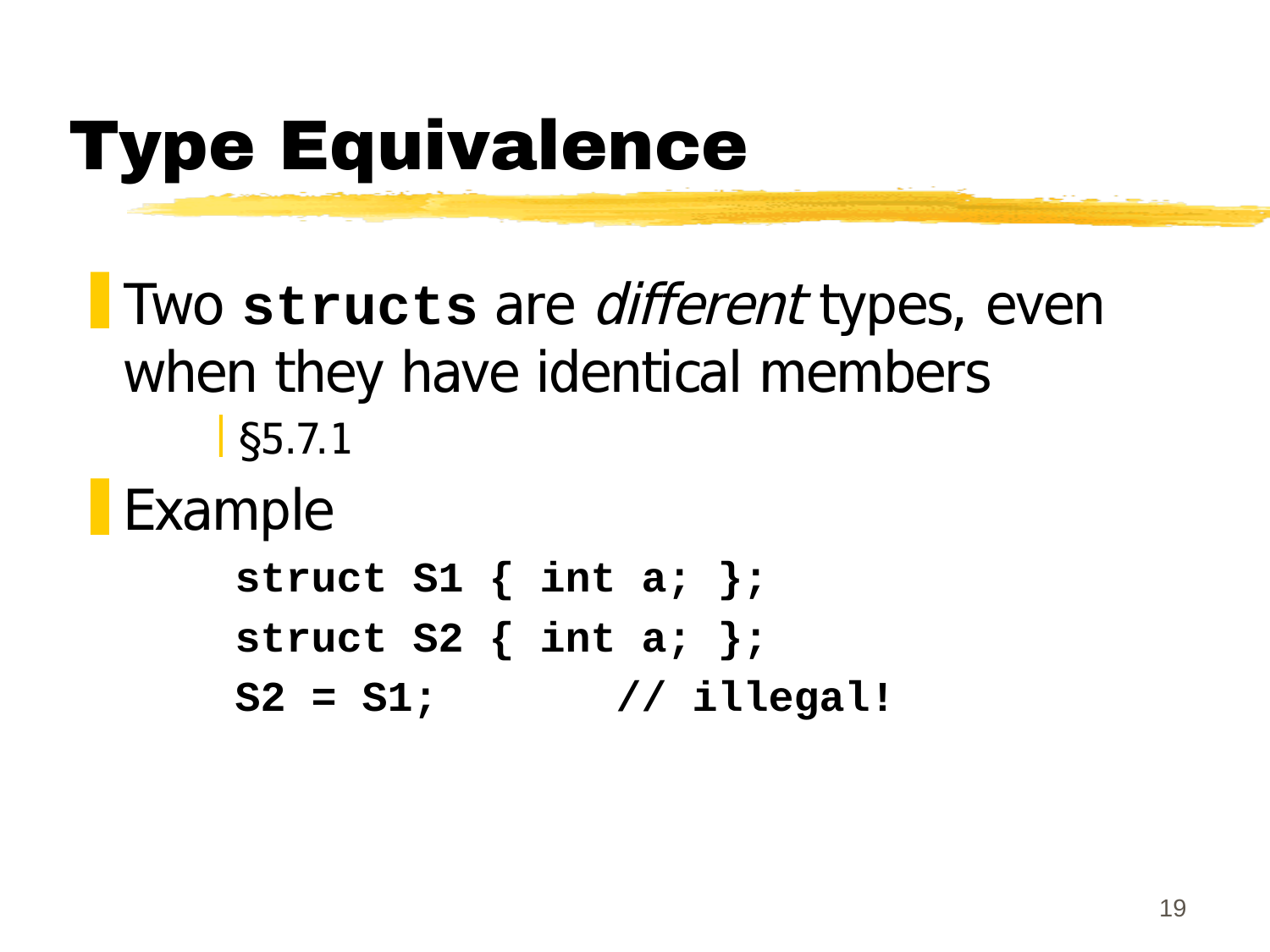

19
# Type Equivalence
Two structs are different types, even when they have identical members
§5.7.1
Example
	struct S1 { int a; };
	struct S2 { int a; };
	S2 = S1;		// illegal!